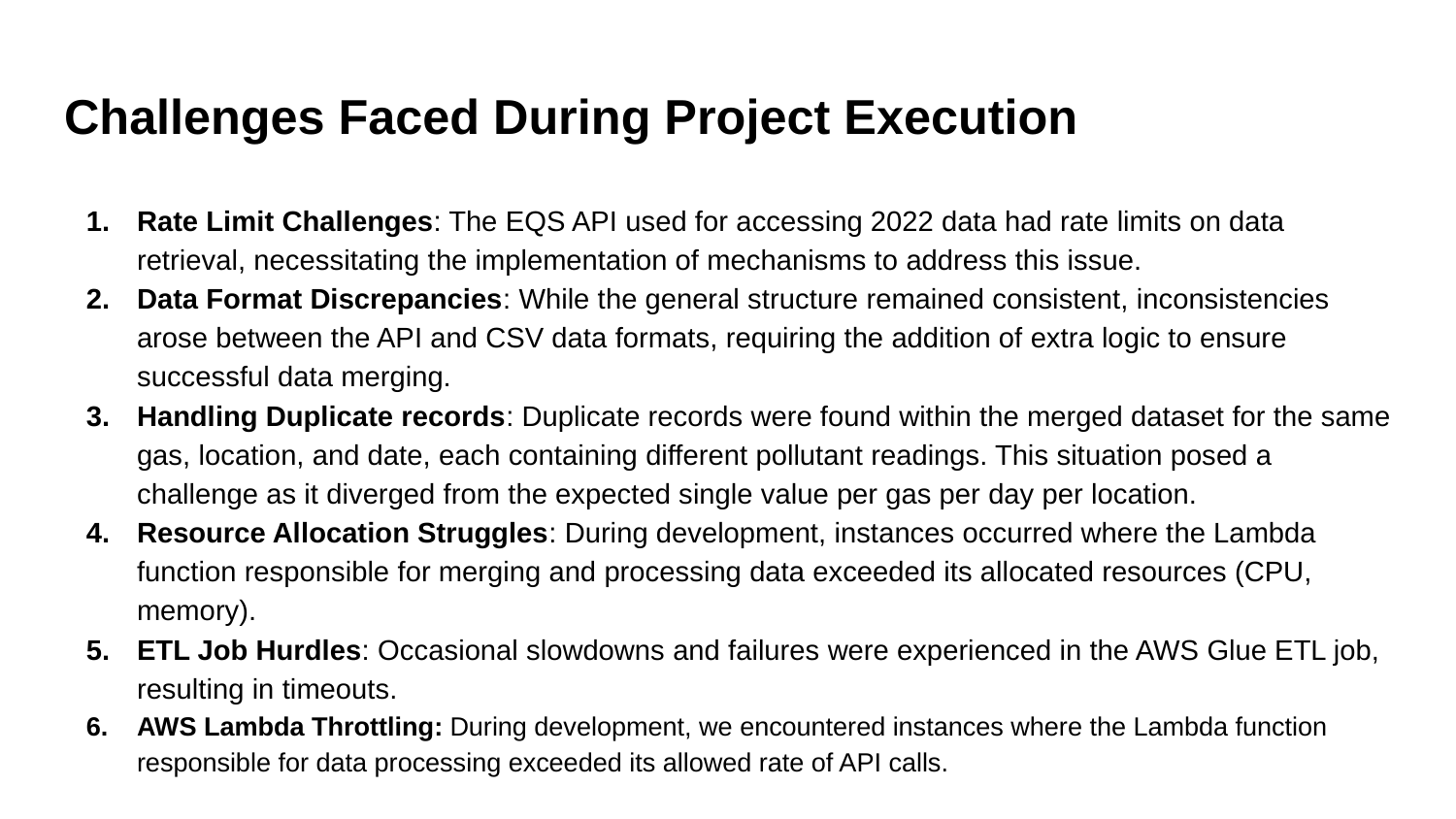

# Challenges Faced During Project Execution
Rate Limit Challenges: The EQS API used for accessing 2022 data had rate limits on data retrieval, necessitating the implementation of mechanisms to address this issue.
Data Format Discrepancies: While the general structure remained consistent, inconsistencies arose between the API and CSV data formats, requiring the addition of extra logic to ensure successful data merging.
Handling Duplicate records: Duplicate records were found within the merged dataset for the same gas, location, and date, each containing different pollutant readings. This situation posed a challenge as it diverged from the expected single value per gas per day per location.
Resource Allocation Struggles: During development, instances occurred where the Lambda function responsible for merging and processing data exceeded its allocated resources (CPU, memory).
ETL Job Hurdles: Occasional slowdowns and failures were experienced in the AWS Glue ETL job, resulting in timeouts.
AWS Lambda Throttling: During development, we encountered instances where the Lambda function responsible for data processing exceeded its allowed rate of API calls.